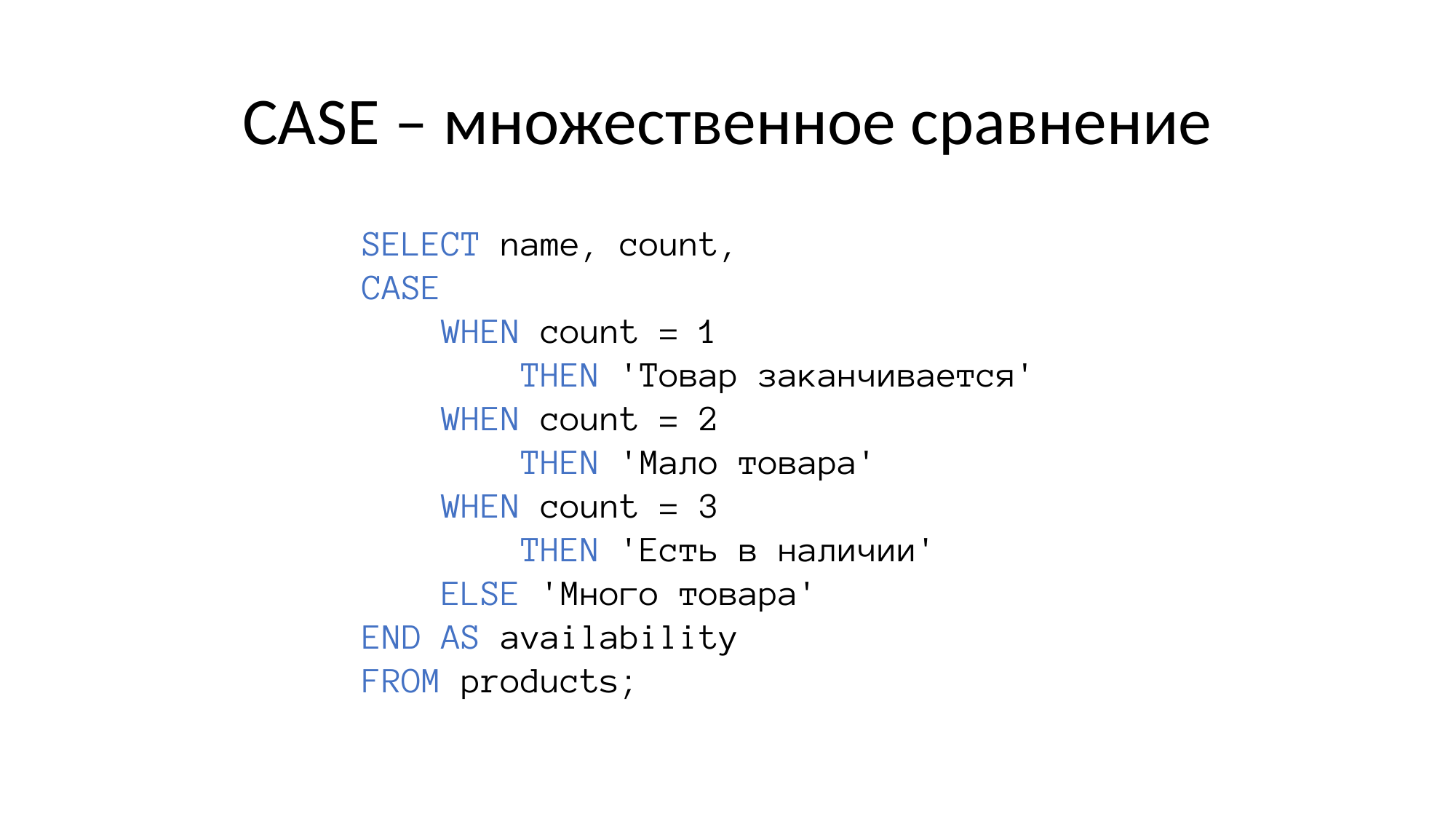

# CASE – множественное сравнение
SELECT name, count,
CASE
    WHEN count = 1
        THEN 'Товар заканчивается'
    WHEN count = 2
        THEN 'Мало товара'
    WHEN count = 3
        THEN 'Есть в наличии'
    ELSE 'Много товара'
END AS availability
FROM products;